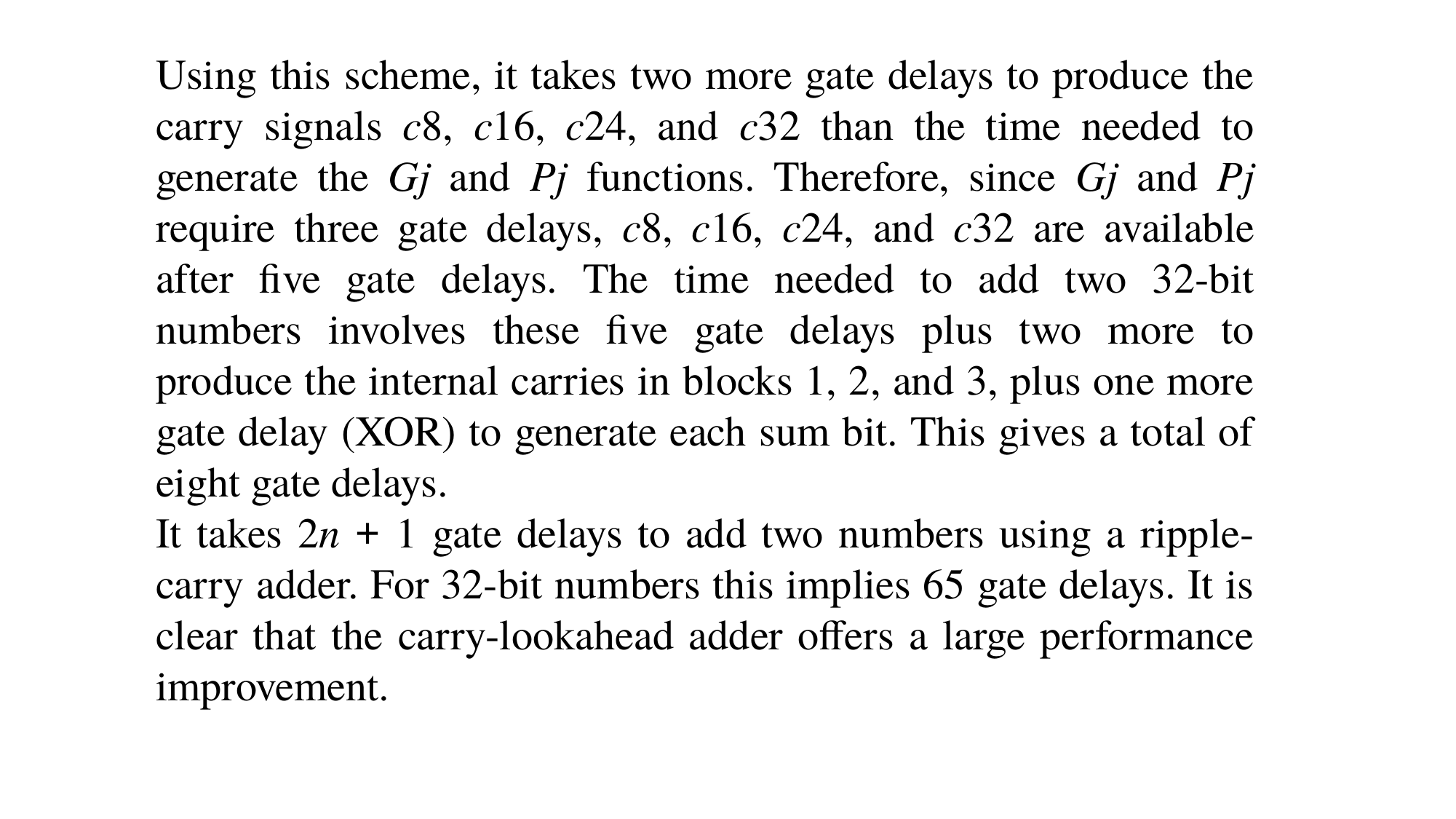

Using this scheme, it takes two more gate delays to produce the carry signals c8, c16, c24, and c32 than the time needed to generate the Gj and Pj functions. Therefore, since Gj and Pj require three gate delays, c8, c16, c24, and c32 are available after five gate delays. The time needed to add two 32-bit numbers involves these five gate delays plus two more to produce the internal carries in blocks 1, 2, and 3, plus one more gate delay (XOR) to generate each sum bit. This gives a total of eight gate delays.
It takes 2n + 1 gate delays to add two numbers using a ripple-carry adder. For 32-bit numbers this implies 65 gate delays. It is clear that the carry-lookahead adder offers a large performance improvement.